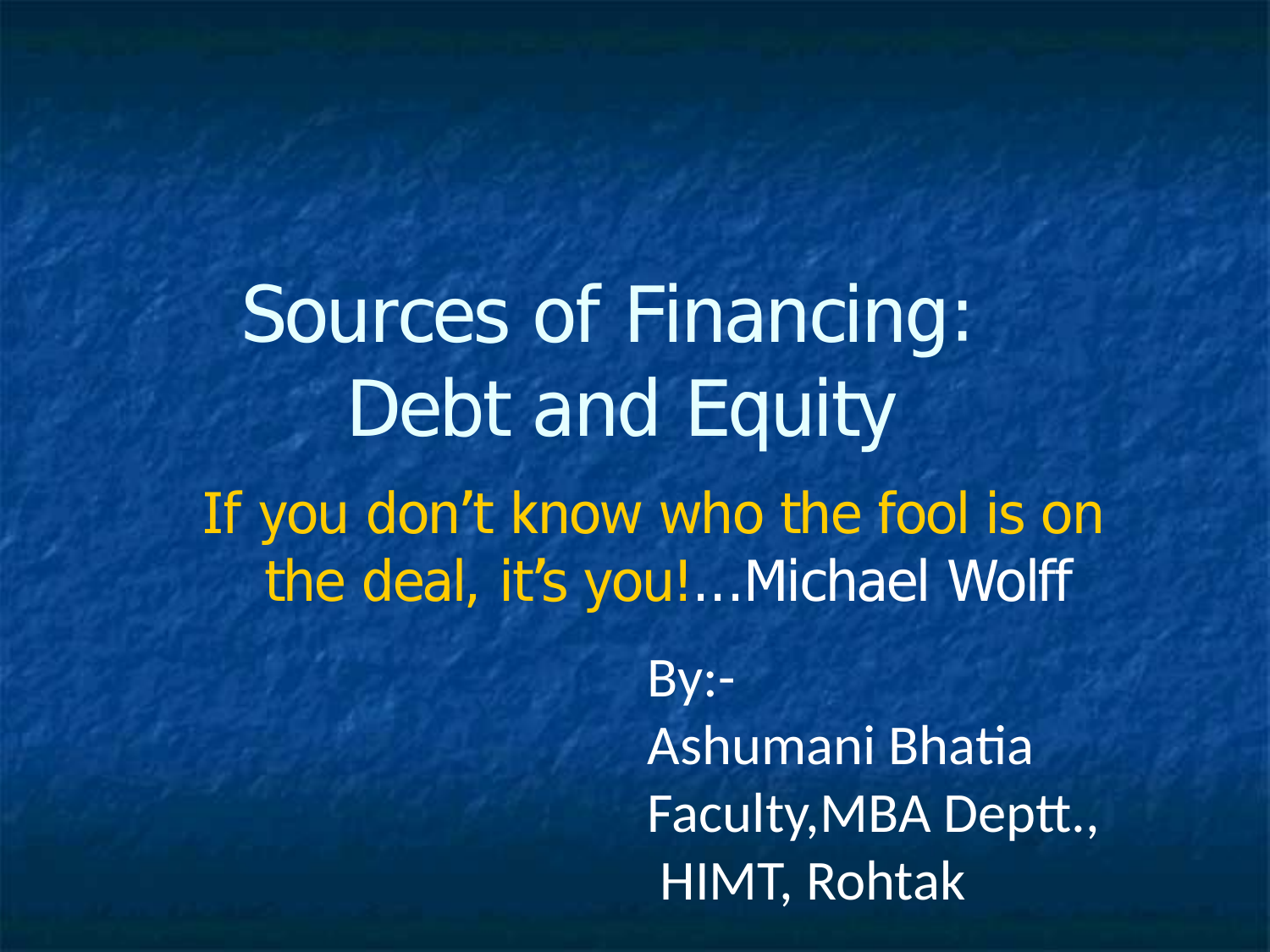

# Sources of Financing:  Debt and Equity
If you don’t know who the fool is on  the deal, it’s you!...Michael Wolff
By:-
Ashumani Bhatia
Faculty,MBA Deptt.,
 HIMT, Rohtak